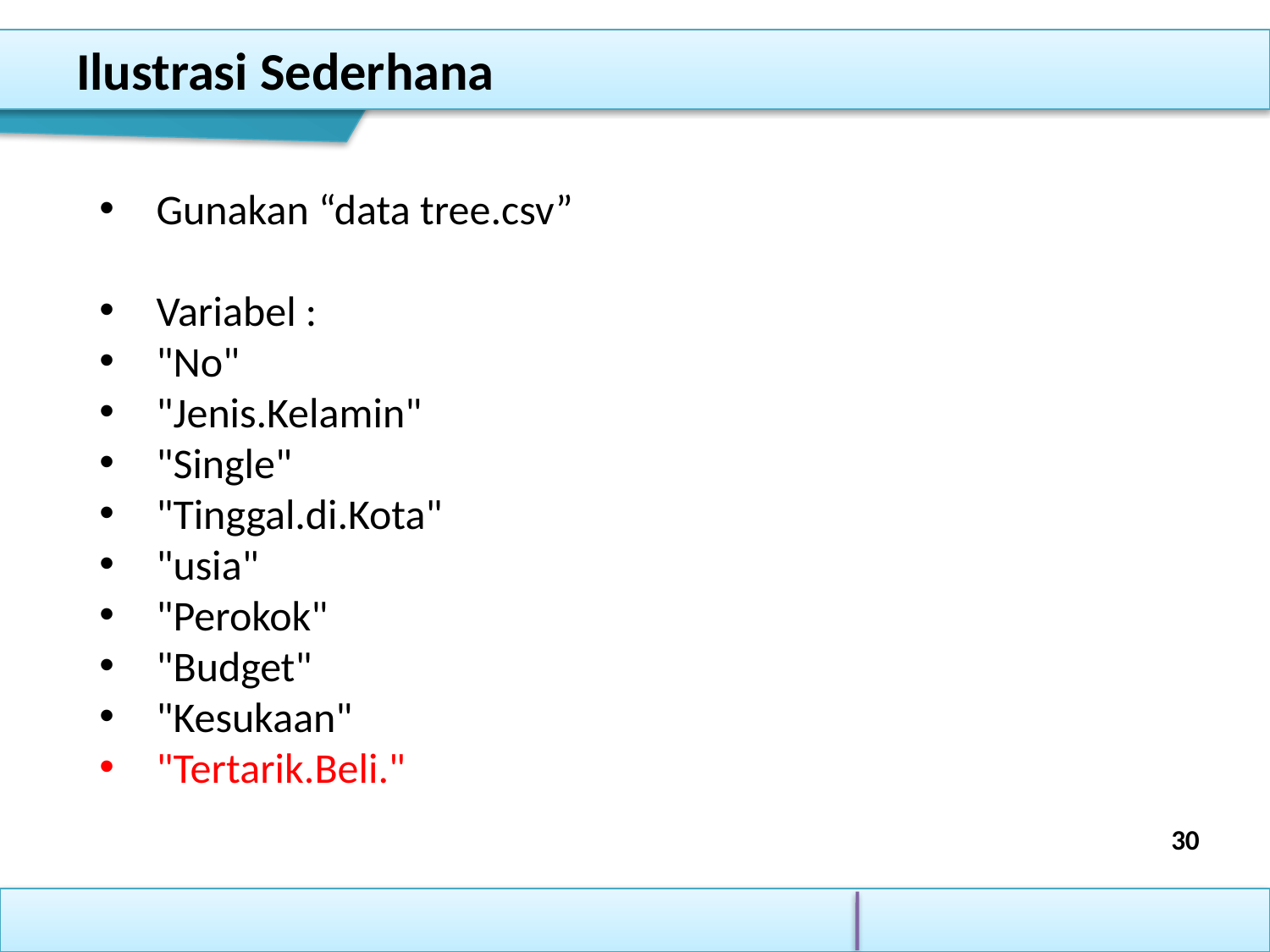

Ilustrasi Sederhana
Gunakan “data tree.csv”

Variabel :
"No"
"Jenis.Kelamin"
"Single"
"Tinggal.di.Kota"
"usia"
"Perokok"
"Budget"
"Kesukaan"
"Tertarik.Beli."